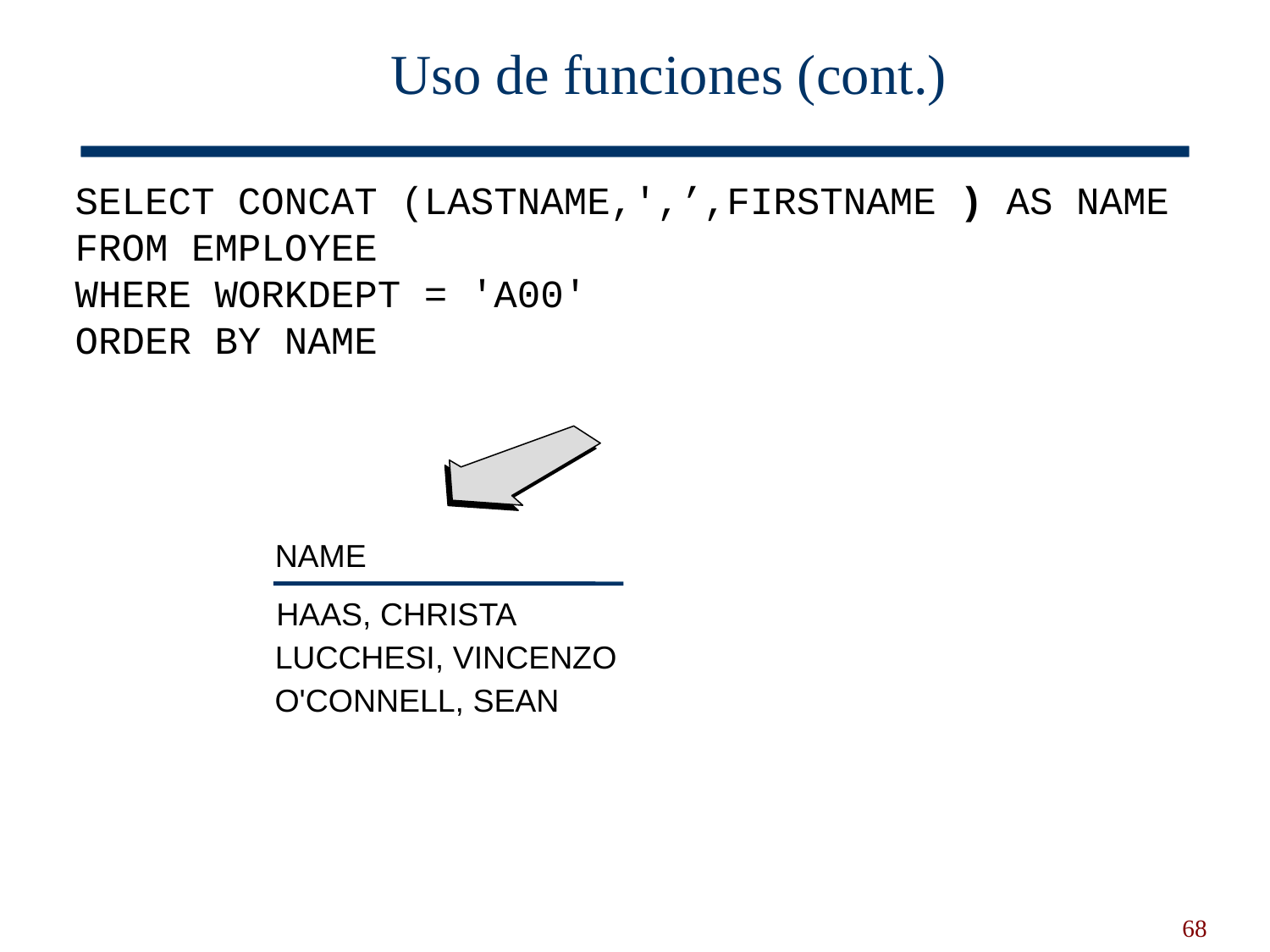

# Uso de funciones (cont.)
SELECT CONCAT (LASTNAME,',’,FIRSTNAME ) AS NAME
FROM EMPLOYEE
WHERE WORKDEPT = 'A00'
ORDER BY NAME

NAME

HAAS, CHRISTA
LUCCHESI, VINCENZO
O'CONNELL, SEAN
68